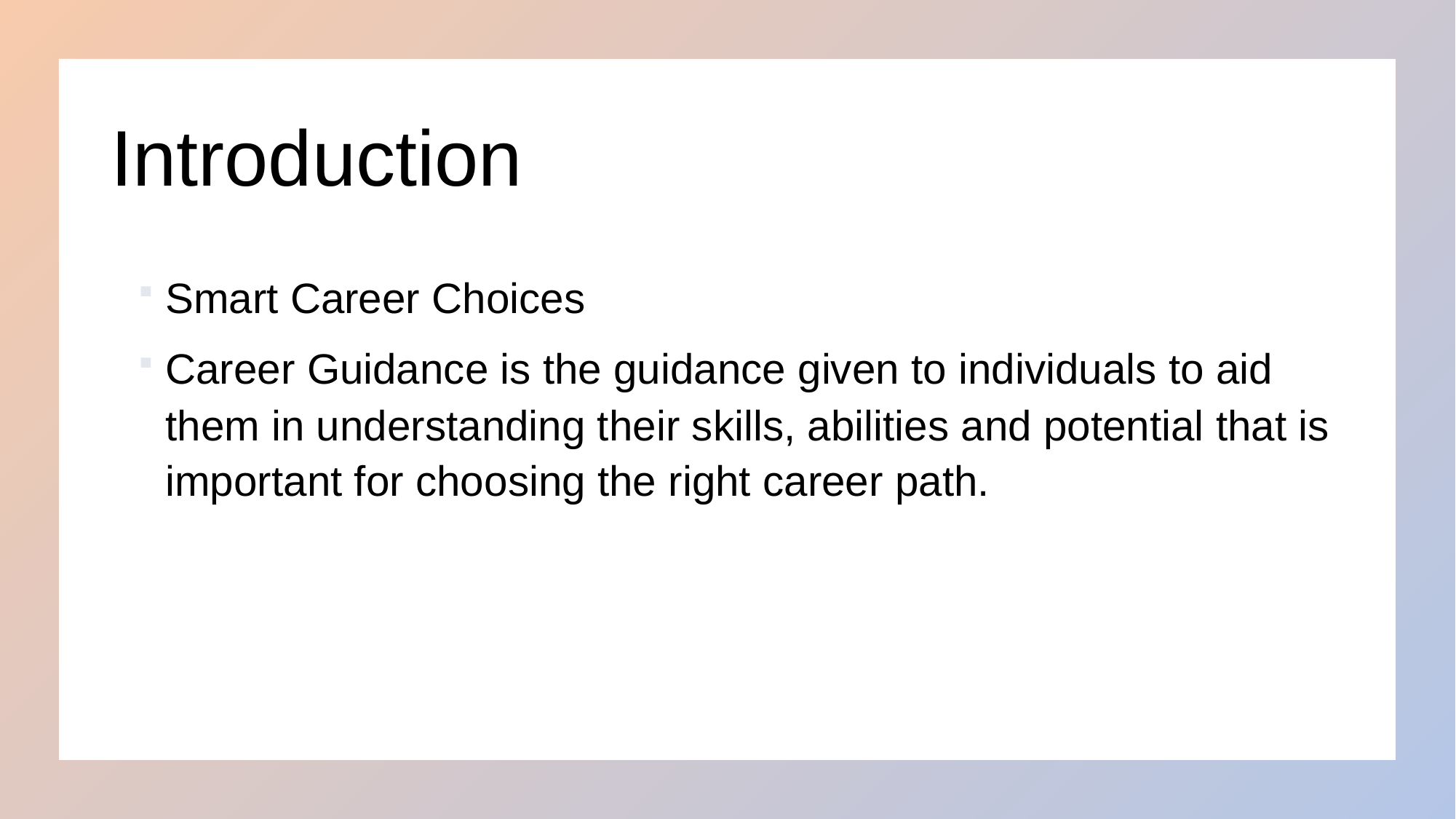

# Introduction
Smart Career Choices
Career Guidance is the guidance given to individuals to aid them in understanding their skills, abilities and potential that is important for choosing the right career path.